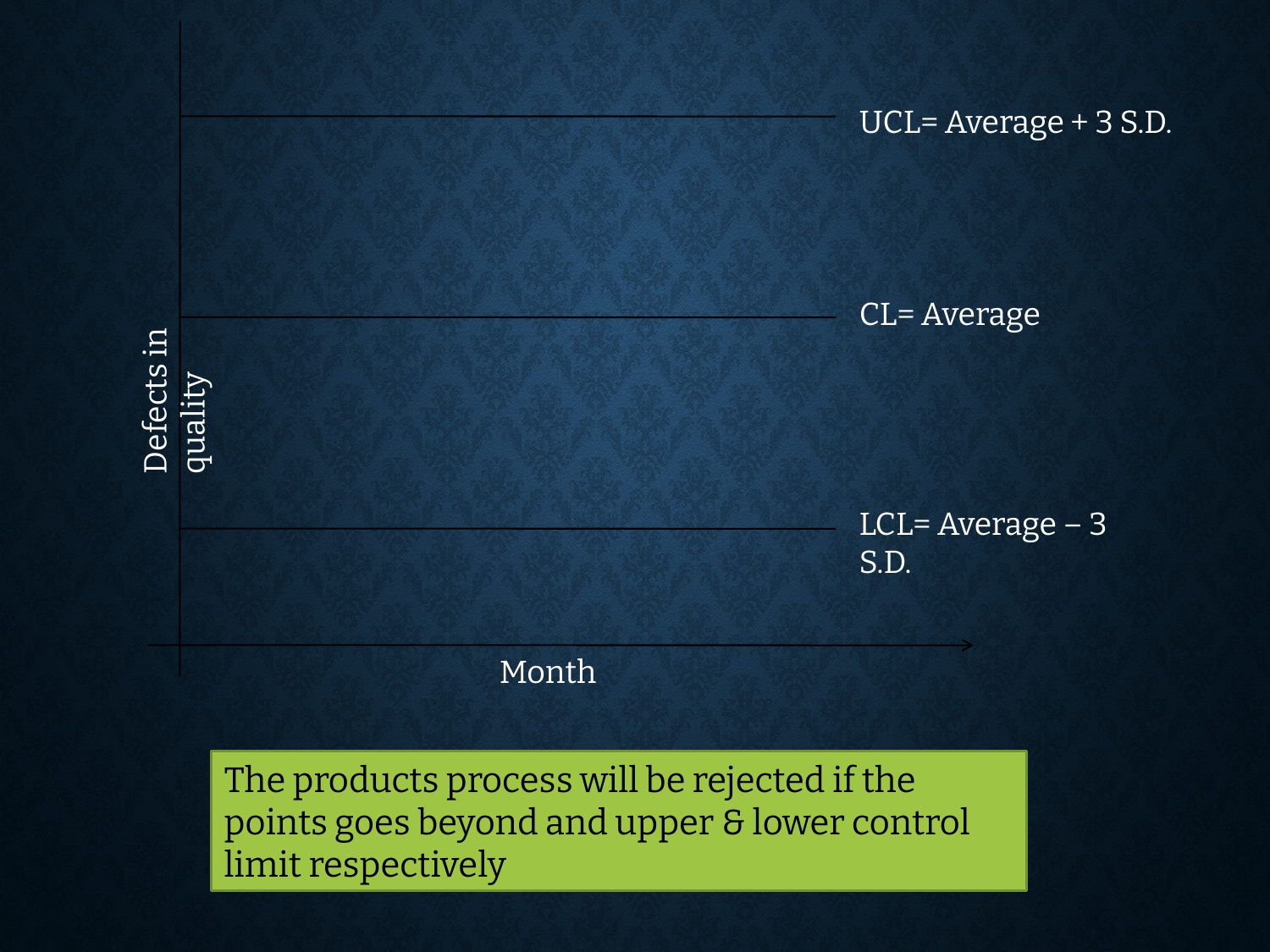

UCL= Average + 3 S.D.
CL= Average
Defects in quality
LCL= Average – 3 S.D.
Month
The products process will be rejected if the points goes beyond and upper & lower control limit respectively